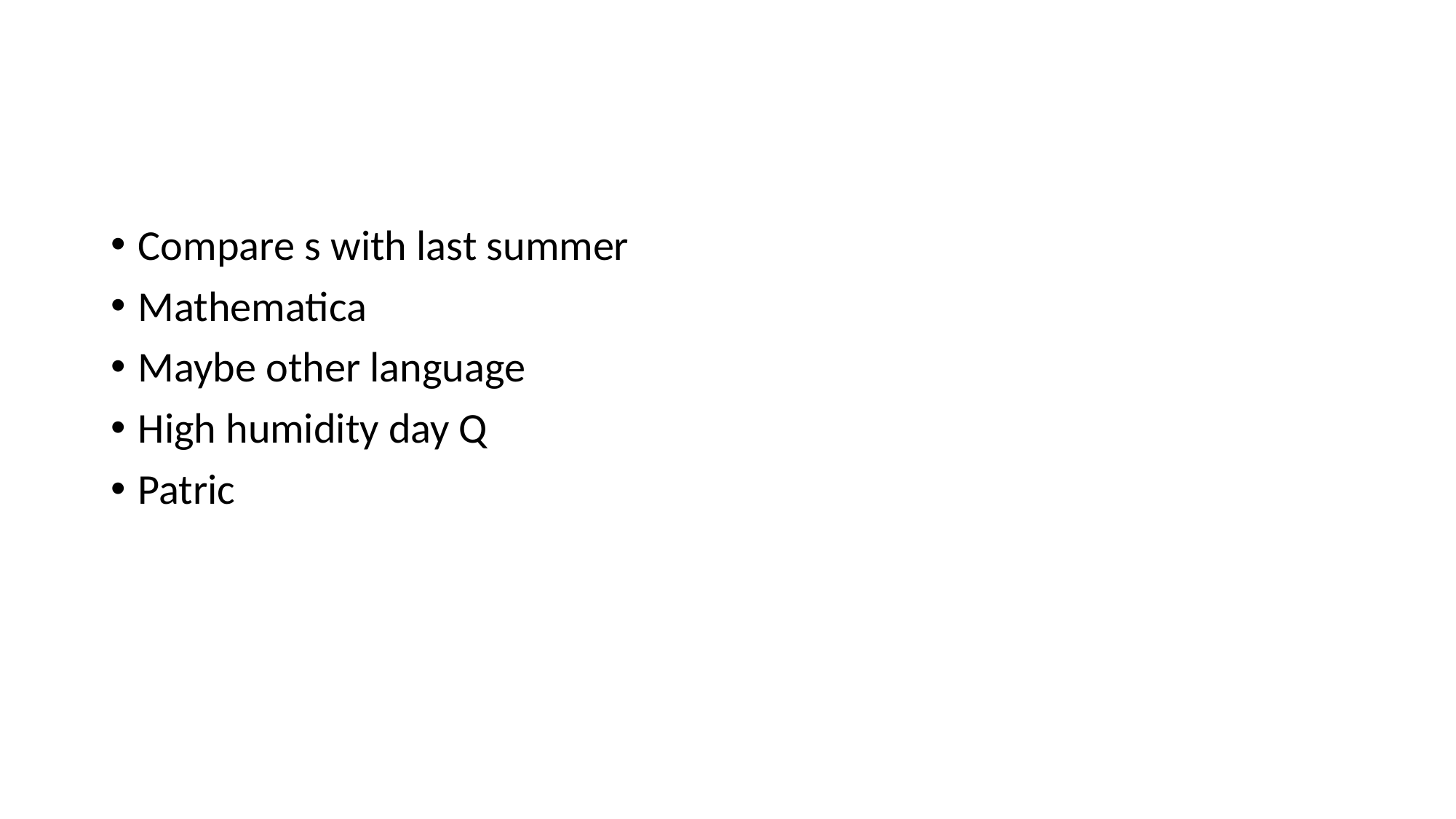

#
Compare s with last summer
Mathematica
Maybe other language
High humidity day Q
Patric